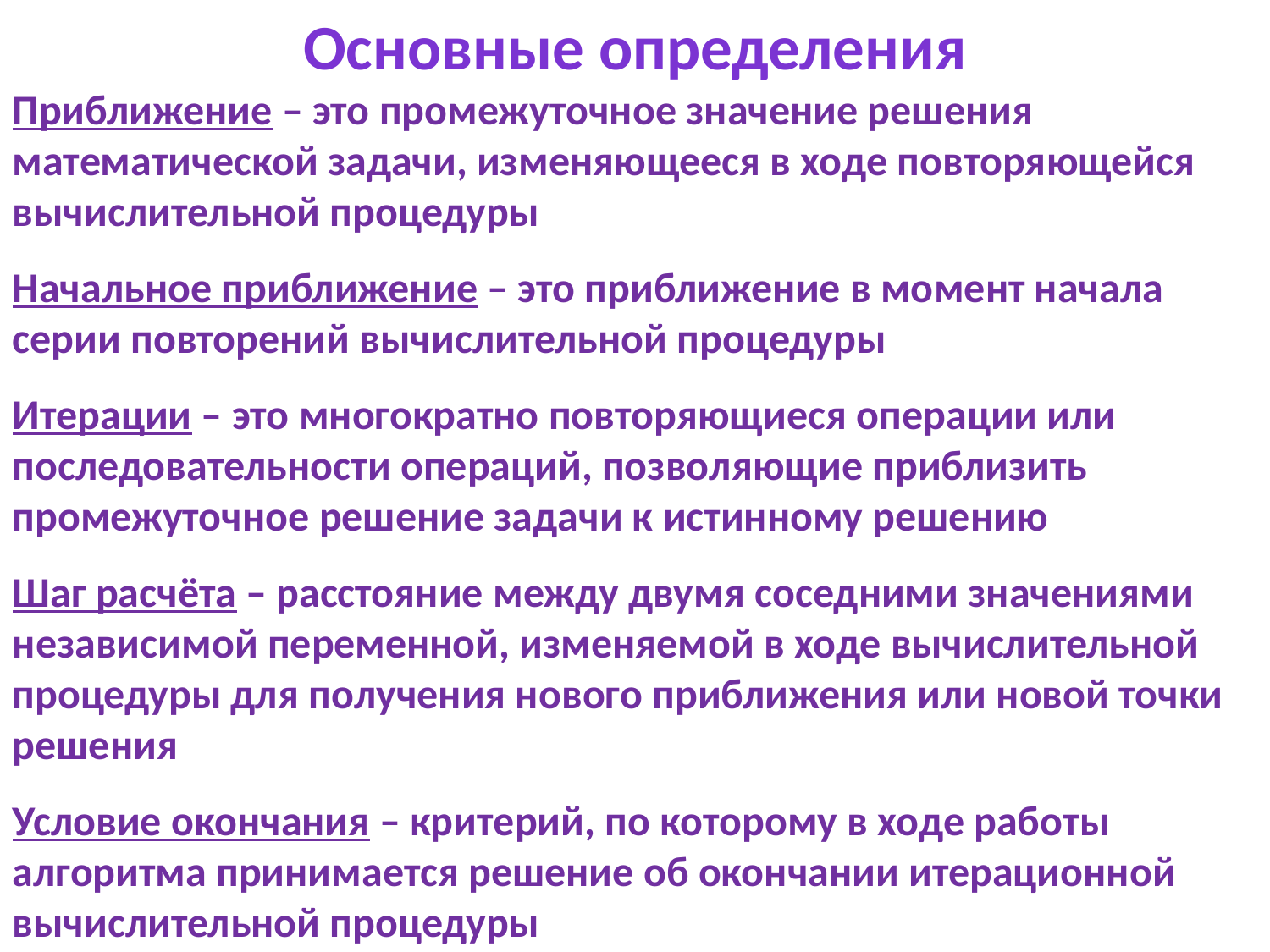

Основные определения
Приближение – это промежуточное значение решения математической задачи, изменяющееся в ходе повторяющейся вычислительной процедуры

Начальное приближение – это приближение в момент начала серии повторений вычислительной процедуры

Итерации – это многократно повторяющиеся операции или последовательности операций, позволяющие приблизить промежуточное решение задачи к истинному решению

Шаг расчёта – расстояние между двумя соседними значениями независимой переменной, изменяемой в ходе вычислительной процедуры для получения нового приближения или новой точки решения

Условие окончания – критерий, по которому в ходе работы алгоритма принимается решение об окончании итерационной вычислительной процедуры